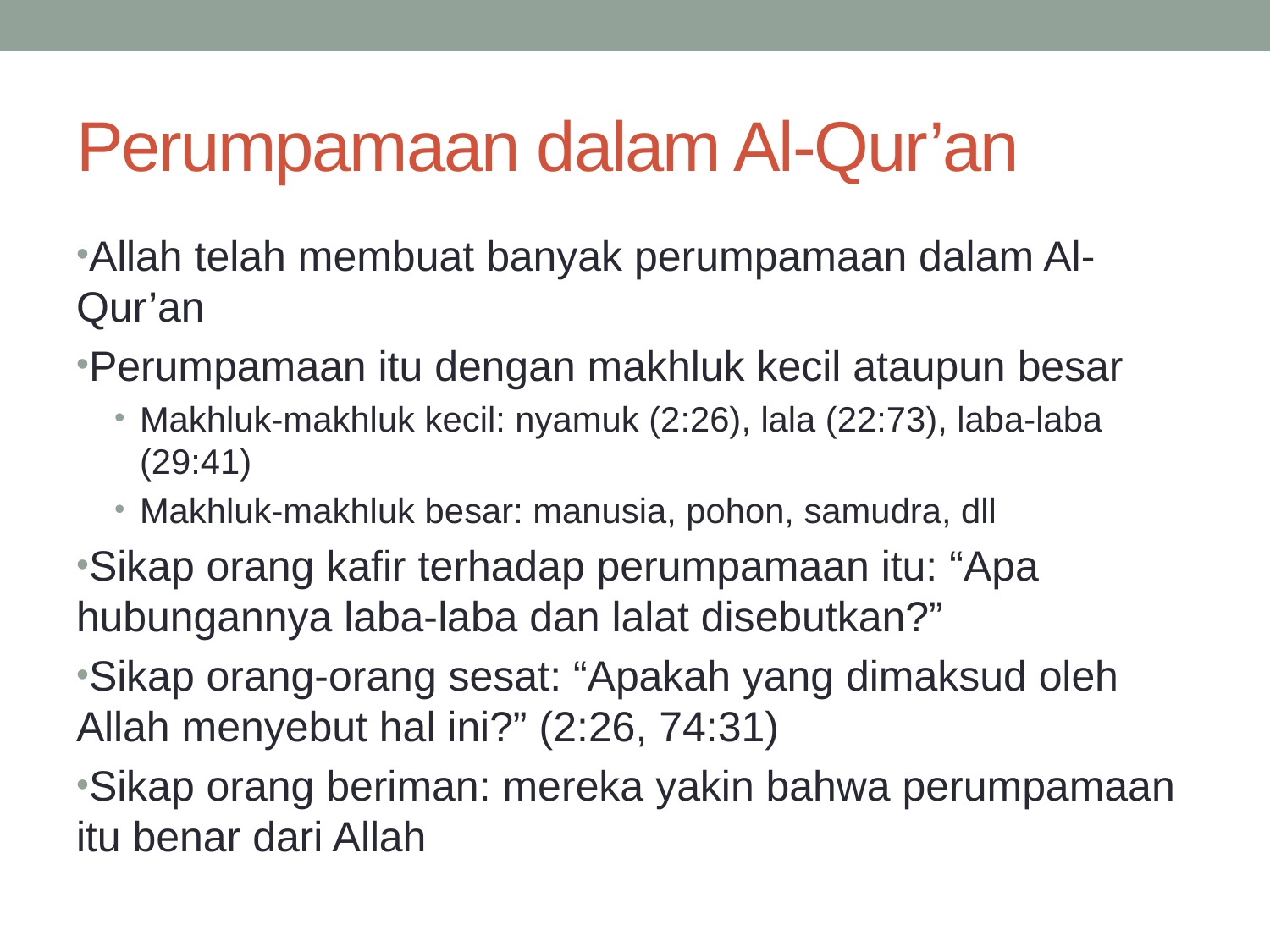

# Perumpamaan dalam Al-Qur’an
Allah telah membuat banyak perumpamaan dalam Al-Qur’an
Perumpamaan itu dengan makhluk kecil ataupun besar
Makhluk-makhluk kecil: nyamuk (2:26), lala (22:73), laba-laba (29:41)
Makhluk-makhluk besar: manusia, pohon, samudra, dll
Sikap orang kafir terhadap perumpamaan itu: “Apa hubungannya laba-laba dan lalat disebutkan?”
Sikap orang-orang sesat: “Apakah yang dimaksud oleh Allah menyebut hal ini?” (2:26, 74:31)
Sikap orang beriman: mereka yakin bahwa perumpamaan itu benar dari Allah